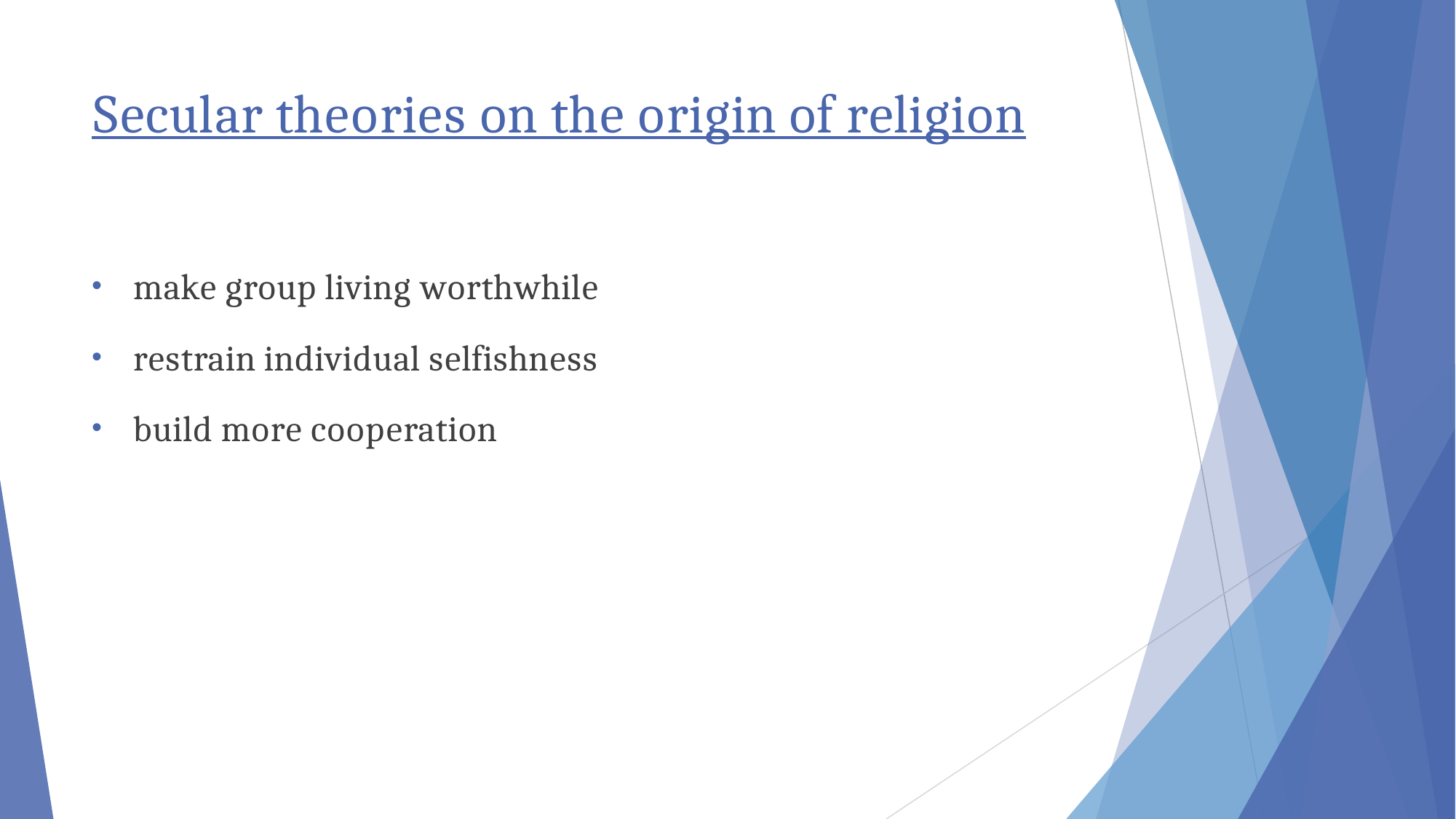

# Secular theories on the origin of religion
make group living worthwhile
restrain individual selfishness
build more cooperation